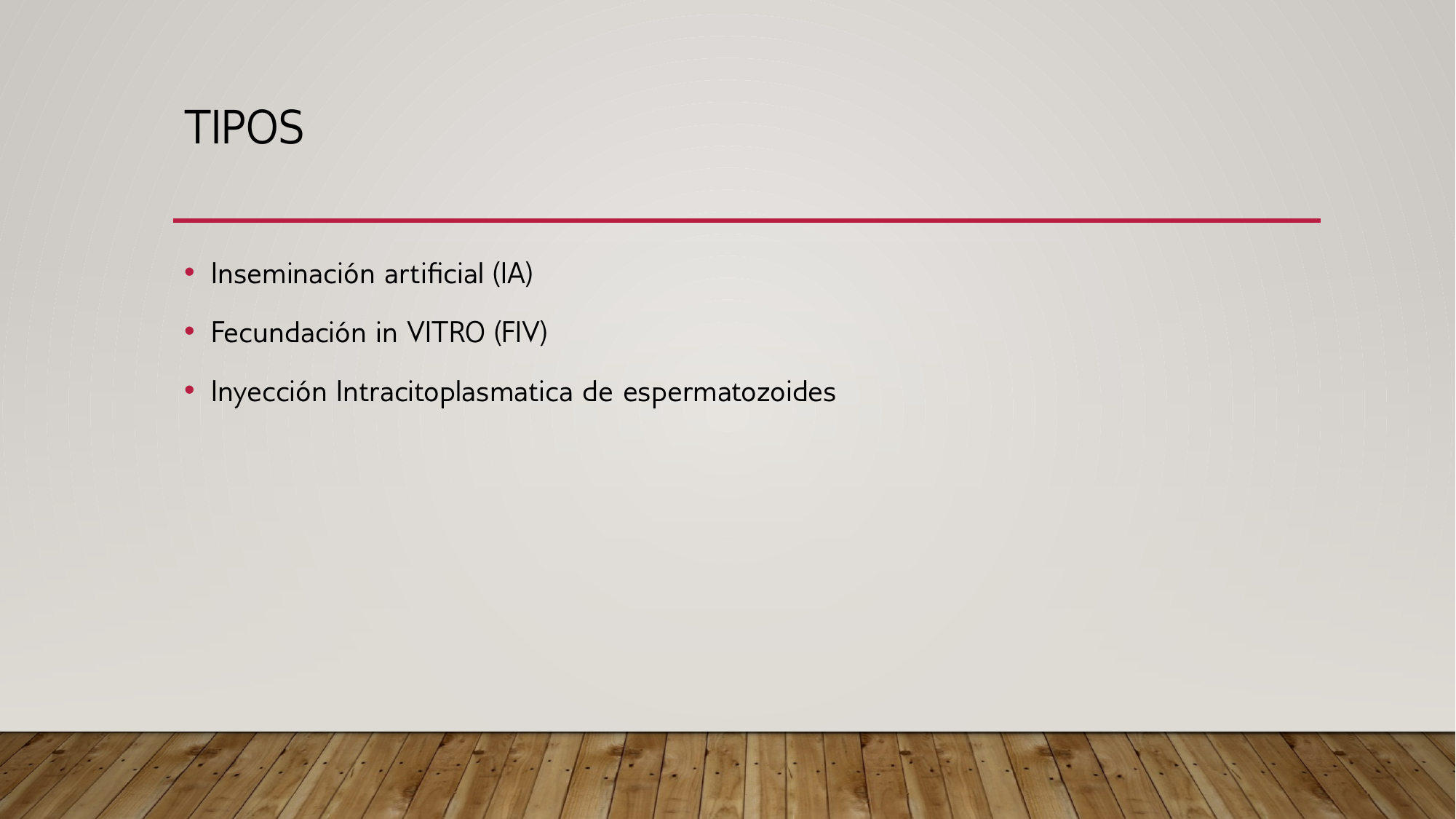

# Tipos
Inseminación artificial (IA)
Fecundación in VITRO (FIV)
Inyección Intracitoplasmatica de espermatozoides